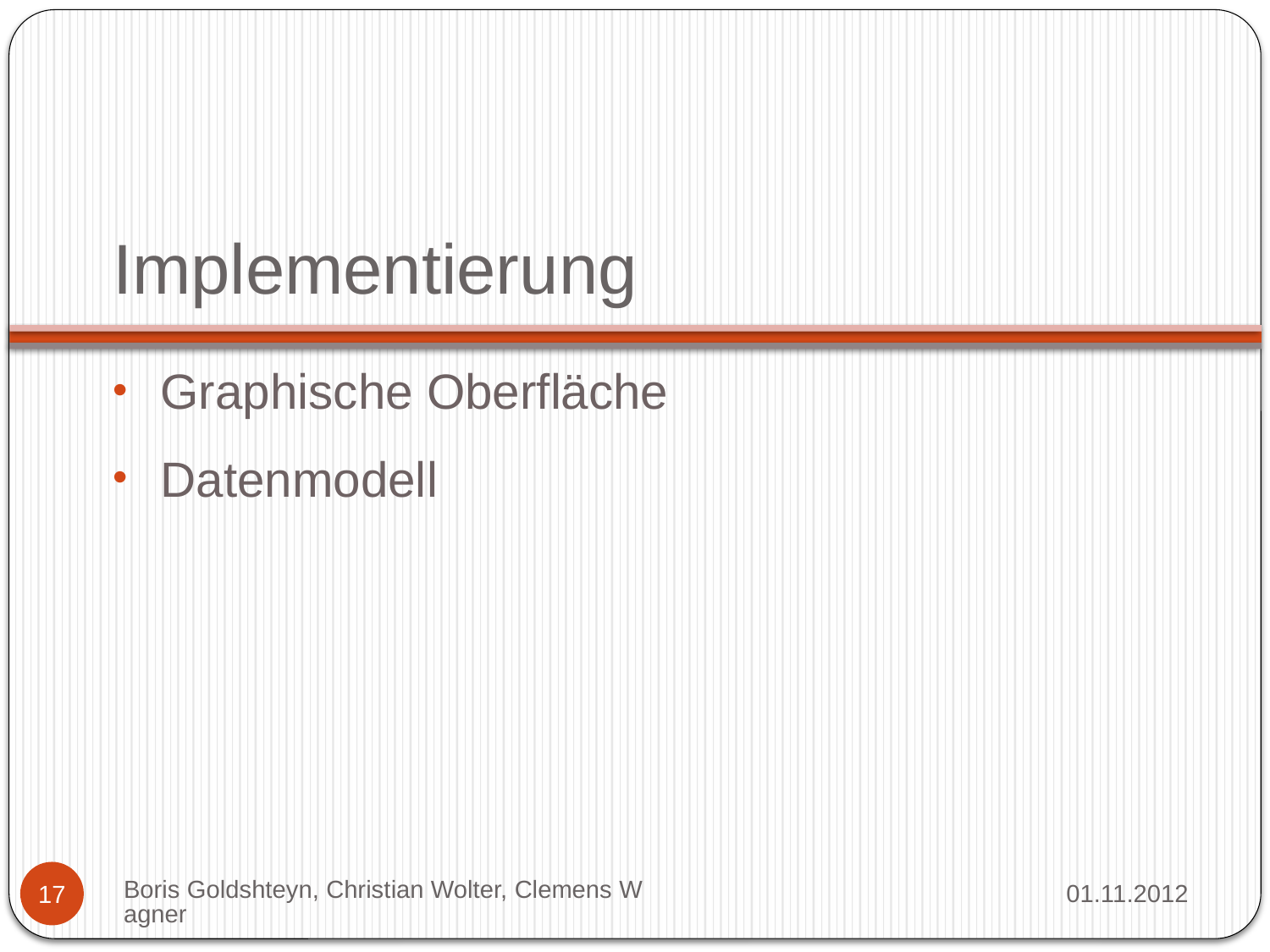

# Implementierung
Graphische Oberfläche
Datenmodell
Boris Goldshteyn, Christian Wolter, Clemens Wagner
01.11.2012
17